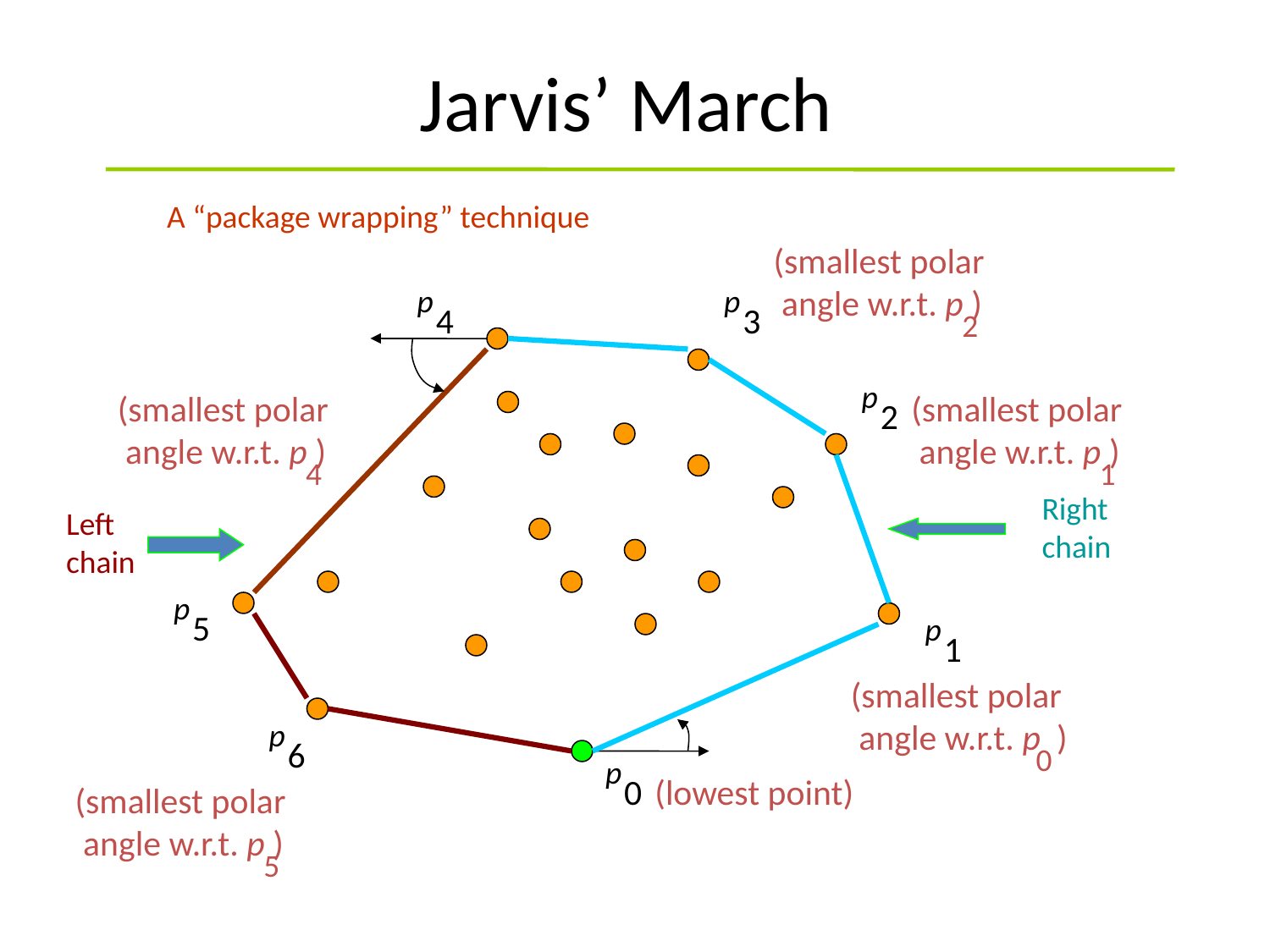

# Jarvis’ March

A “package wrapping” technique
(smallest polar
 angle w.r.t. p )
 2
p

3

p

4

p

2
(smallest polar
 angle w.r.t. p )
 1

(smallest polar
 angle w.r.t. p )
 4
p

5

Right
chain

Left
chain

p

1
(smallest polar
 angle w.r.t. p  )
 0

p

6
(smallest polar
 angle w.r.t. p )
 5

p

0
(lowest point)